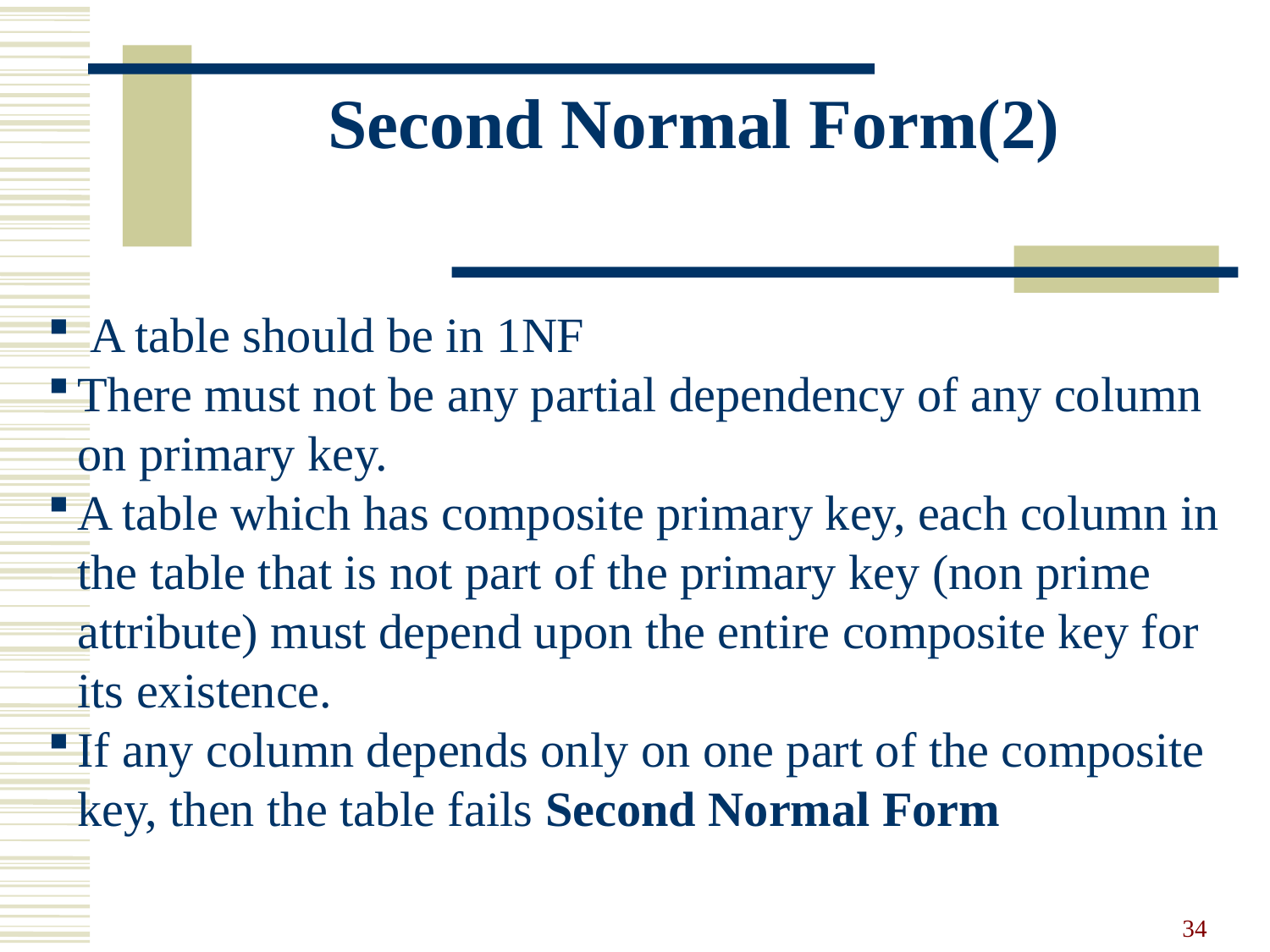

Second Normal Form(2)
 A table should be in 1NF
There must not be any partial dependency of any column on primary key.
A table which has composite primary key, each column in the table that is not part of the primary key (non prime attribute) must depend upon the entire composite key for its existence.
If any column depends only on one part of the composite key, then the table fails Second Normal Form
34